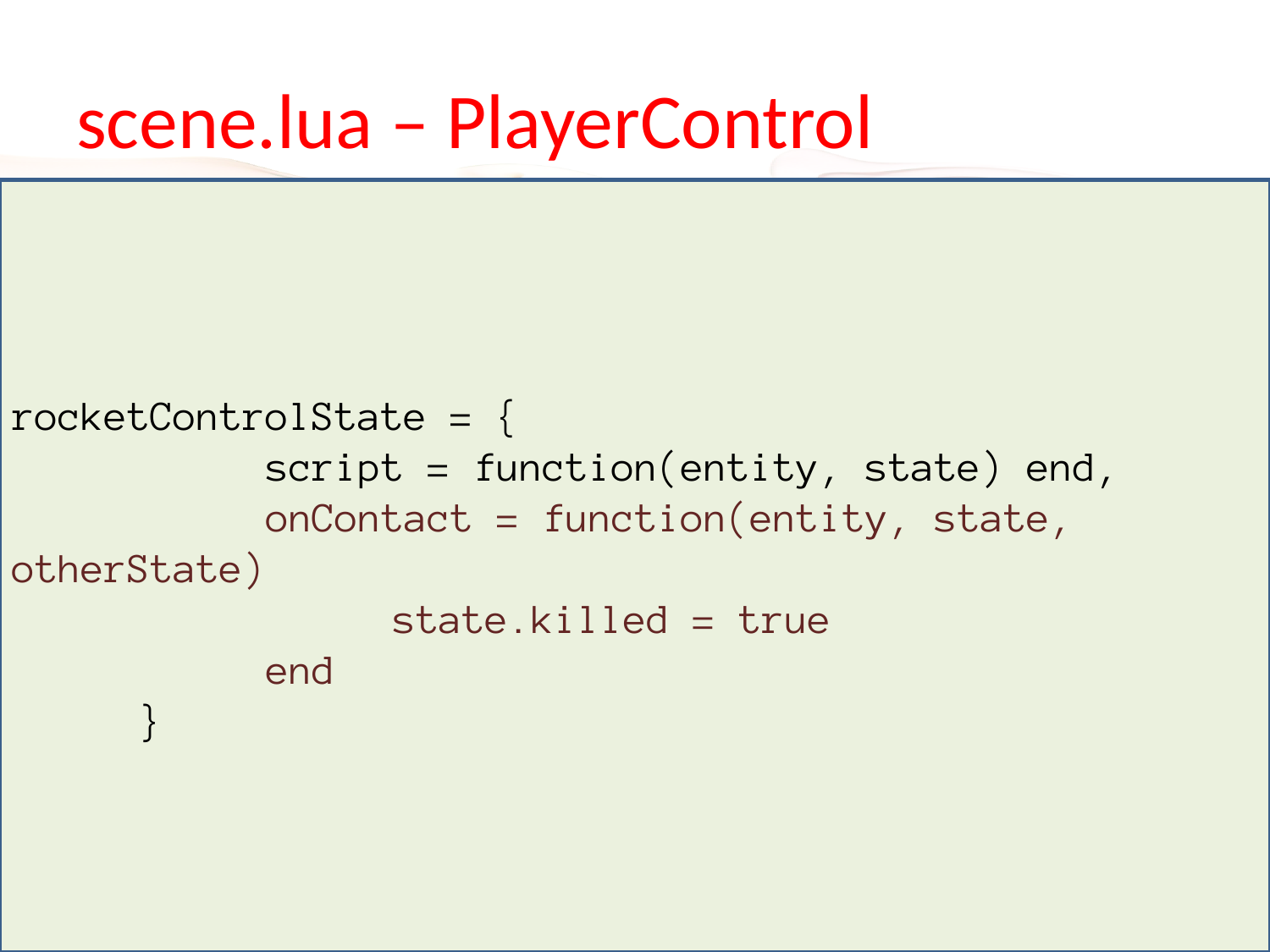

# scene.lua – PlayerControl
rocketControlState = {
		script = function(entity, state) end,
		onContact = function(entity, state, otherState)
			state.killed = true
		end
	}